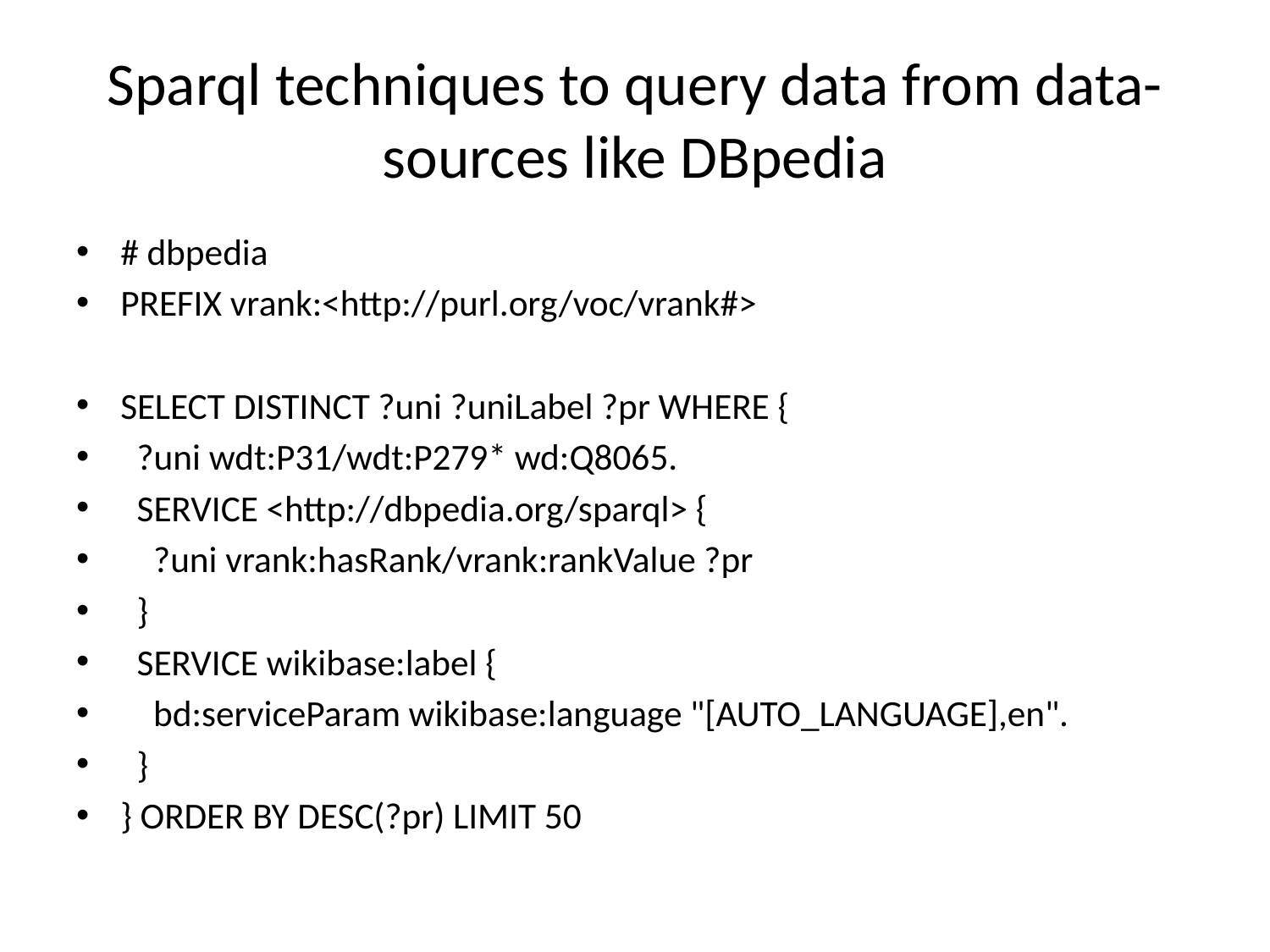

# Sparql techniques to query data from data-sources like DBpedia
# dbpedia
PREFIX vrank:<http://purl.org/voc/vrank#>

SELECT DISTINCT ?uni ?uniLabel ?pr WHERE {
  ?uni wdt:P31/wdt:P279* wd:Q8065.
  SERVICE <http://dbpedia.org/sparql> {
    ?uni vrank:hasRank/vrank:rankValue ?pr
  }
  SERVICE wikibase:label {
    bd:serviceParam wikibase:language "[AUTO_LANGUAGE],en".
  }
} ORDER BY DESC(?pr) LIMIT 50